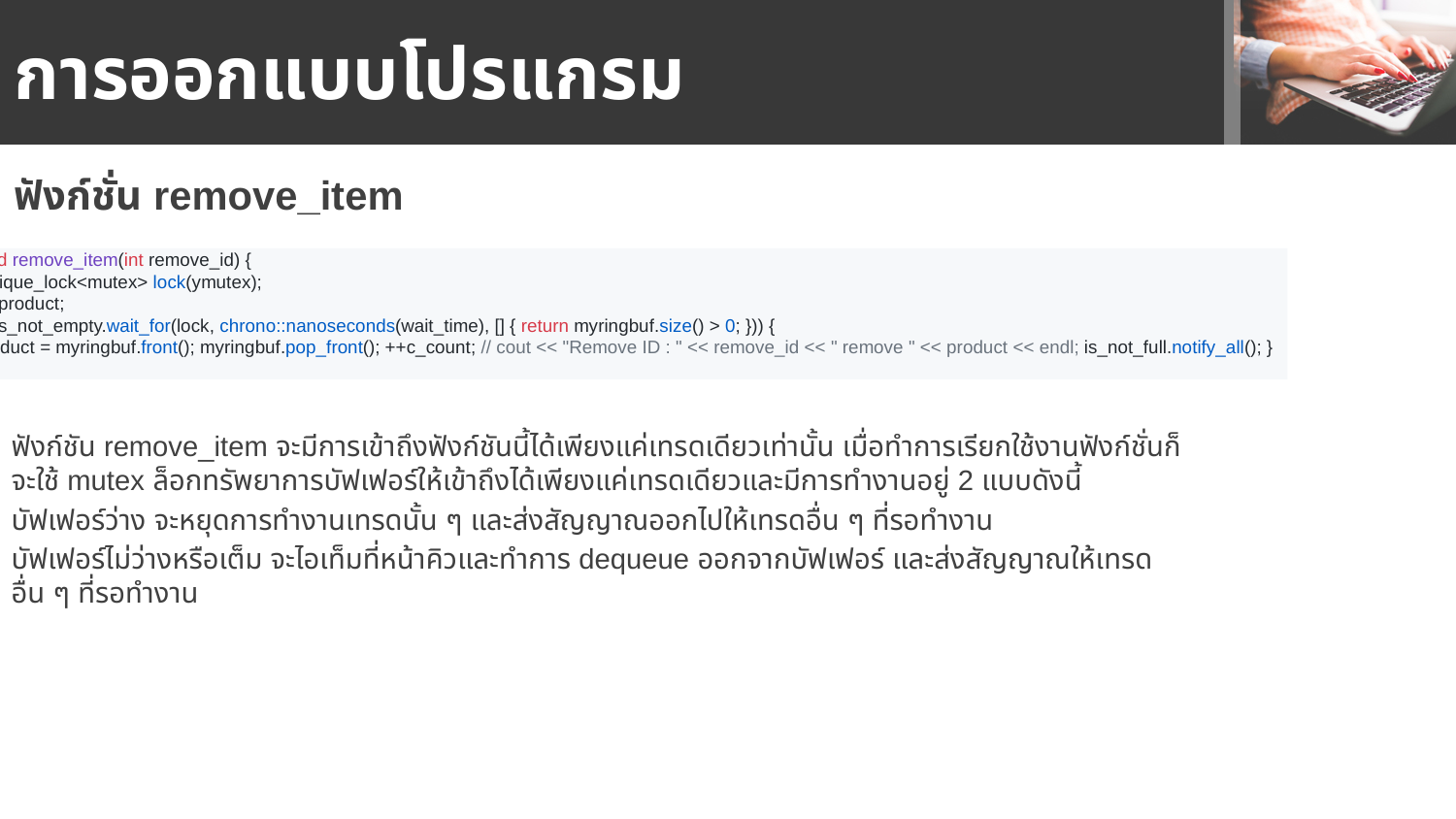

# การออกแบบโปรแกรม
ฟังก์ชั่น remove_item
void remove_item(int remove_id) {
 unique_lock<mutex> lock(ymutex);
int product;
if (is_not_empty.wait_for(lock, chrono::nanoseconds(wait_time), [] { return myringbuf.size() > 0; })) {
product = myringbuf.front(); myringbuf.pop_front(); ++c_count; // cout << "Remove ID : " << remove_id << " remove " << product << endl; is_not_full.notify_all(); }
 }
ฟังก์ชัน remove_item จะมีการเข้าถึงฟังก์ชันนี้ได้เพียงแค่เทรดเดียวเท่านั้น เมื่อทำการเรียกใช้งานฟังก์ชั่นก็จะใช้ mutex ล็อกทรัพยาการบัฟเฟอร์ให้เข้าถึงได้เพียงแค่เทรดเดียวและมีการทำงานอยู่ 2 แบบดังนี้
บัฟเฟอร์ว่าง จะหยุดการทำงานเทรดนั้น ๆ และส่งสัญญาณออกไปให้เทรดอื่น ๆ ที่รอทำงาน
บัฟเฟอร์ไม่ว่างหรือเต็ม จะไอเท็มที่หน้าคิวและทำการ dequeue ออกจากบัฟเฟอร์ และส่งสัญญาณให้เทรดอื่น ๆ ที่รอทำงาน